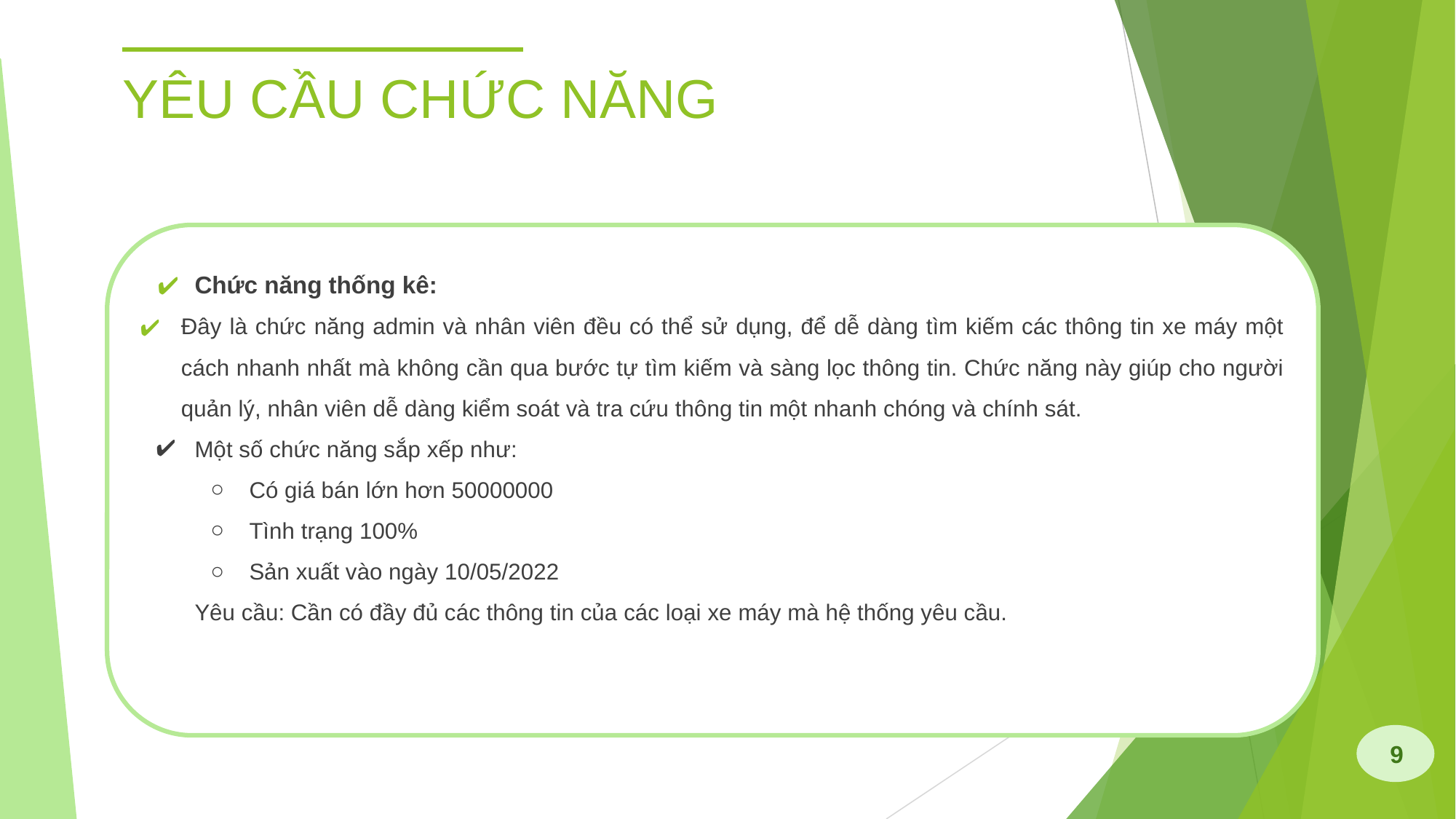

# YÊU CẦU CHỨC NĂNG

Chức năng thống kê:
Đây là chức năng admin và nhân viên đều có thể sử dụng, để dễ dàng tìm kiếm các thông tin xe máy một cách nhanh nhất mà không cần qua bước tự tìm kiếm và sàng lọc thông tin. Chức năng này giúp cho người quản lý, nhân viên dễ dàng kiểm soát và tra cứu thông tin một nhanh chóng và chính sát.
Một số chức năng sắp xếp như:
Có giá bán lớn hơn 50000000
Tình trạng 100%
Sản xuất vào ngày 10/05/2022
Yêu cầu: Cần có đầy đủ các thông tin của các loại xe máy mà hệ thống yêu cầu.

9